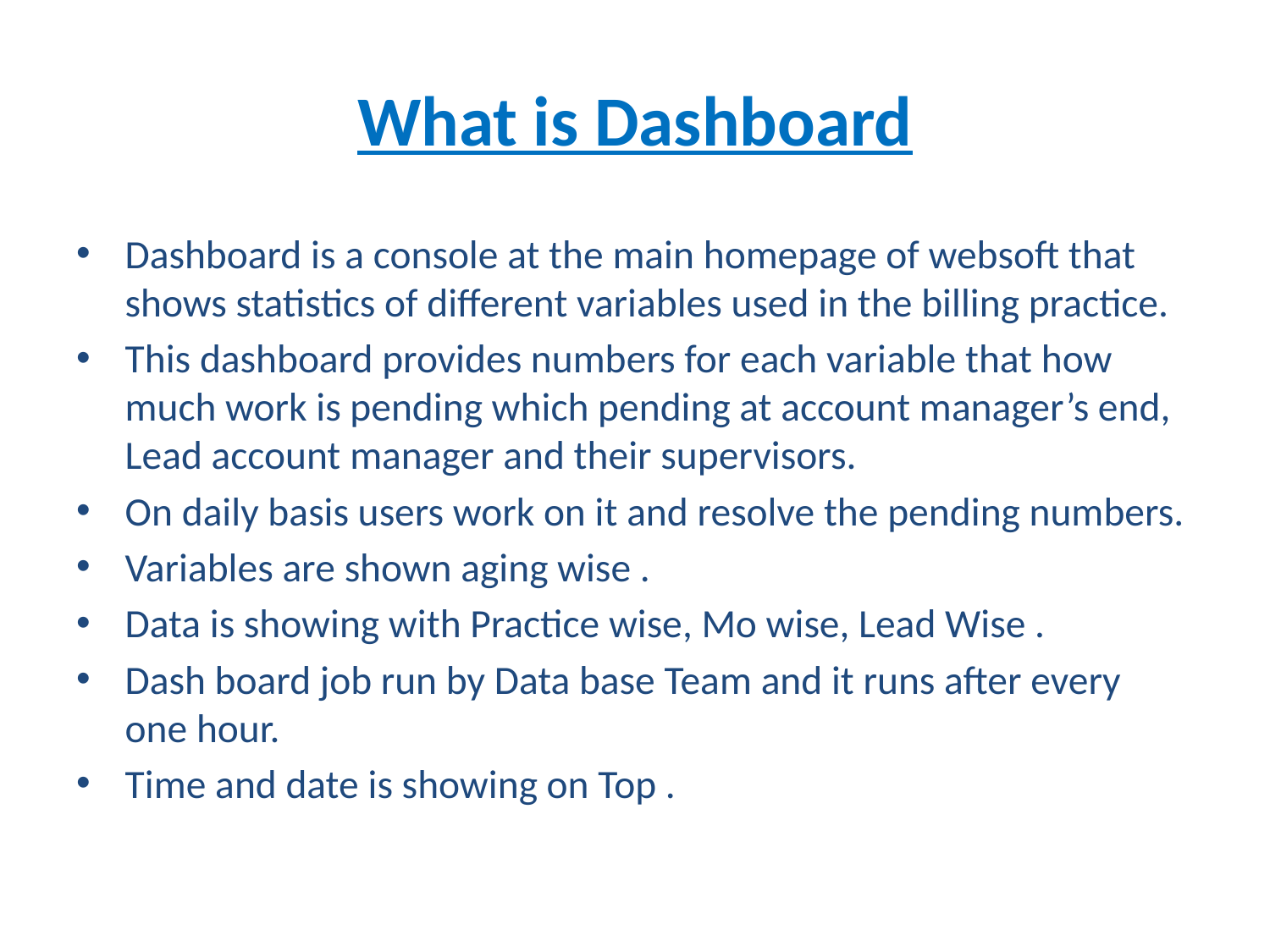

# What is Dashboard
Dashboard is a console at the main homepage of websoft that shows statistics of different variables used in the billing practice.
This dashboard provides numbers for each variable that how much work is pending which pending at account manager’s end, Lead account manager and their supervisors.
On daily basis users work on it and resolve the pending numbers.
Variables are shown aging wise .
Data is showing with Practice wise, Mo wise, Lead Wise .
Dash board job run by Data base Team and it runs after every one hour.
Time and date is showing on Top .